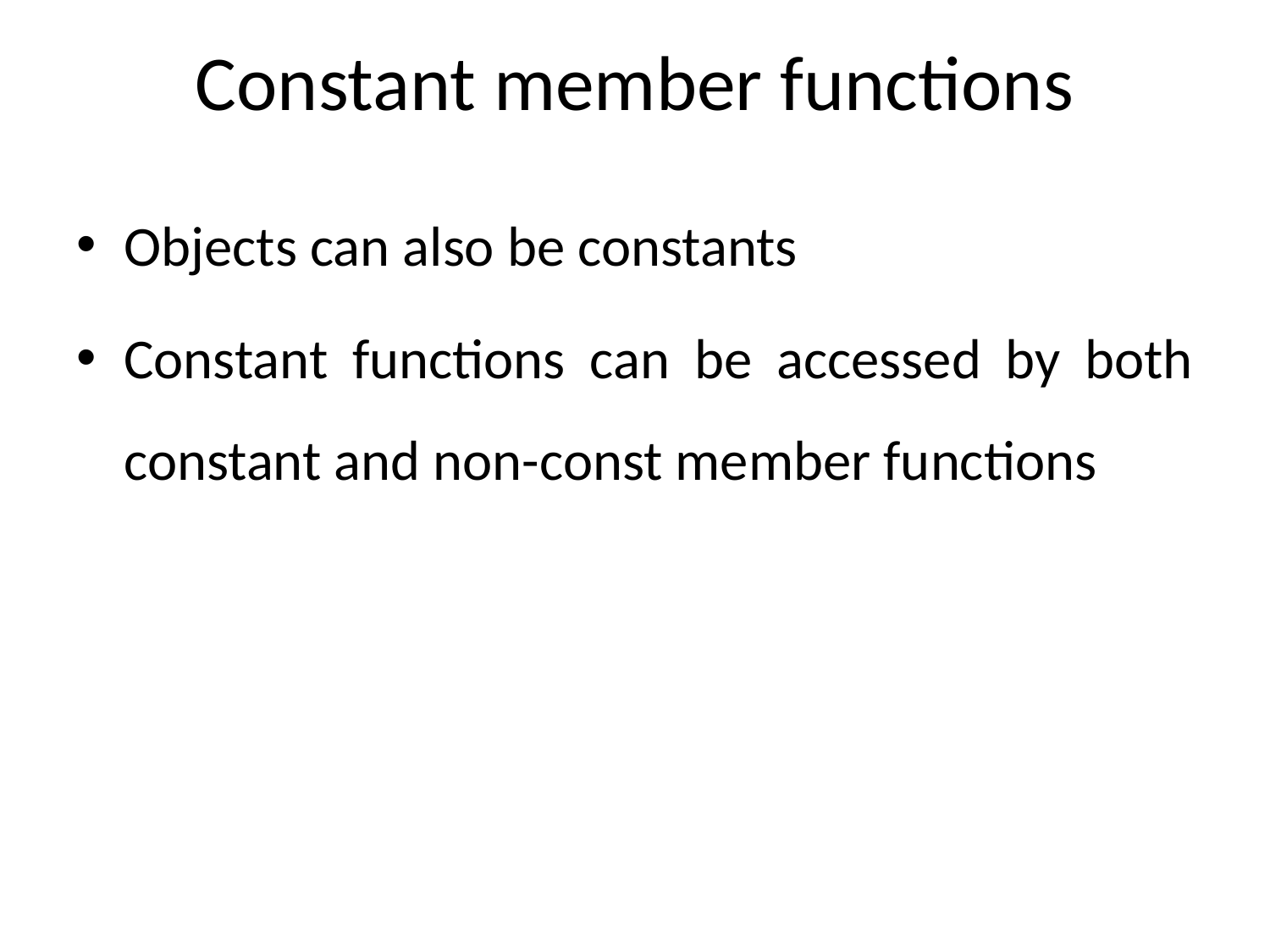

# Constant member functions
Objects can also be constants
Constant functions can be accessed by both constant and non-const member functions